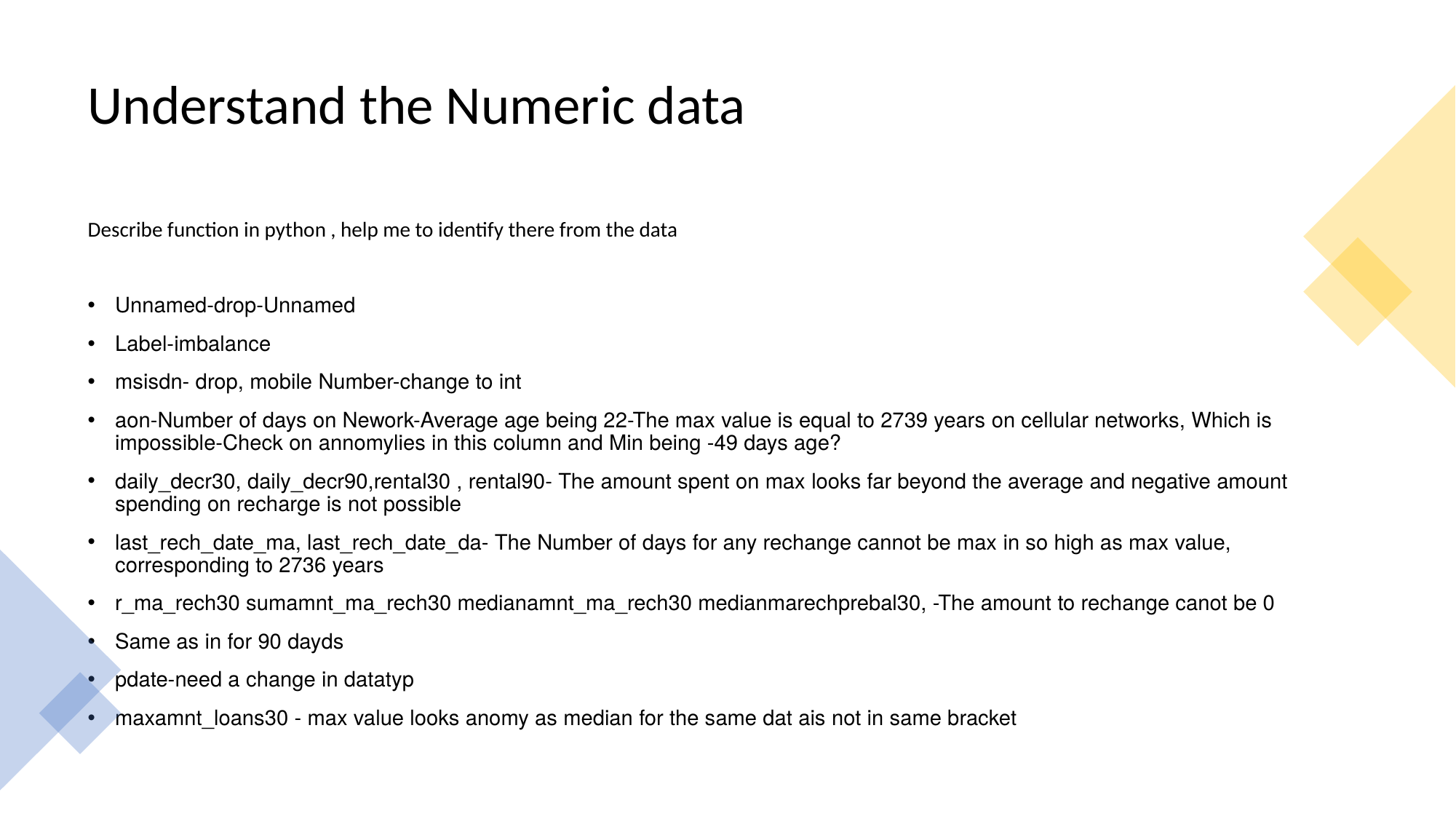

# Understand the Numeric data

Describe function in python , help me to identify there from the data

Unnamed-drop-Unnamed
Label-imbalance
msisdn- drop, mobile Number-change to int
aon-Number of days on Nework-Average age being 22-The max value is equal to 2739 years on cellular networks, Which is impossible-Check on annomylies in this column and Min being -49 days age?
daily_decr30, daily_decr90,rental30 , rental90- The amount spent on max looks far beyond the average and negative amount spending on recharge is not possible
last_rech_date_ma, last_rech_date_da- The Number of days for any rechange cannot be max in so high as max value, corresponding to 2736 years
r_ma_rech30 sumamnt_ma_rech30 medianamnt_ma_rech30 medianmarechprebal30, -The amount to rechange canot be 0
Same as in for 90 dayds
pdate-need a change in datatyp
maxamnt_loans30 - max value looks anomy as median for the same dat ais not in same bracket